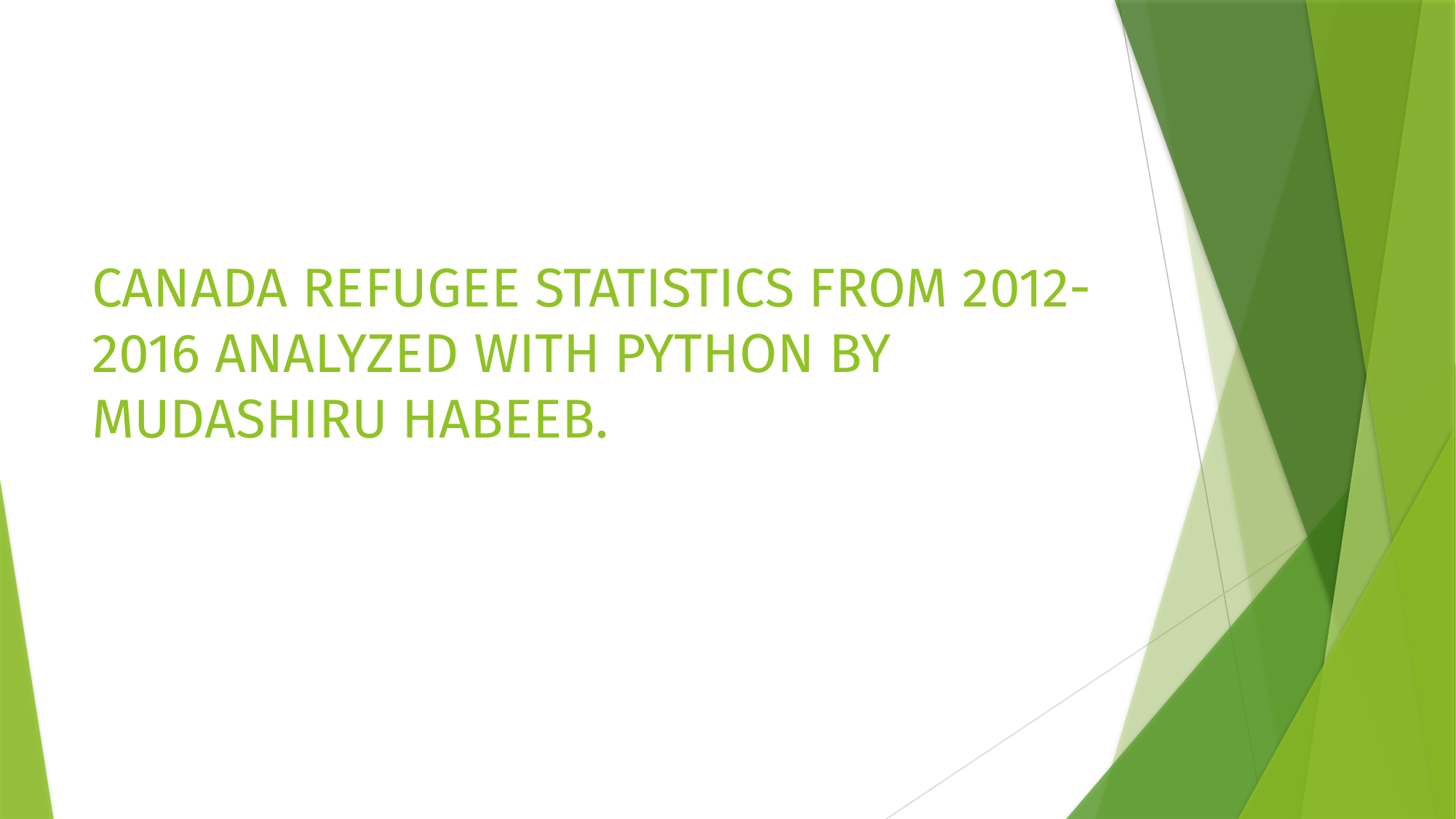

# CANADA REFUGEE STATISTICS FROM 2012-2016 ANALYZED WITH PYTHON BY MUDASHIRU HABEEB.